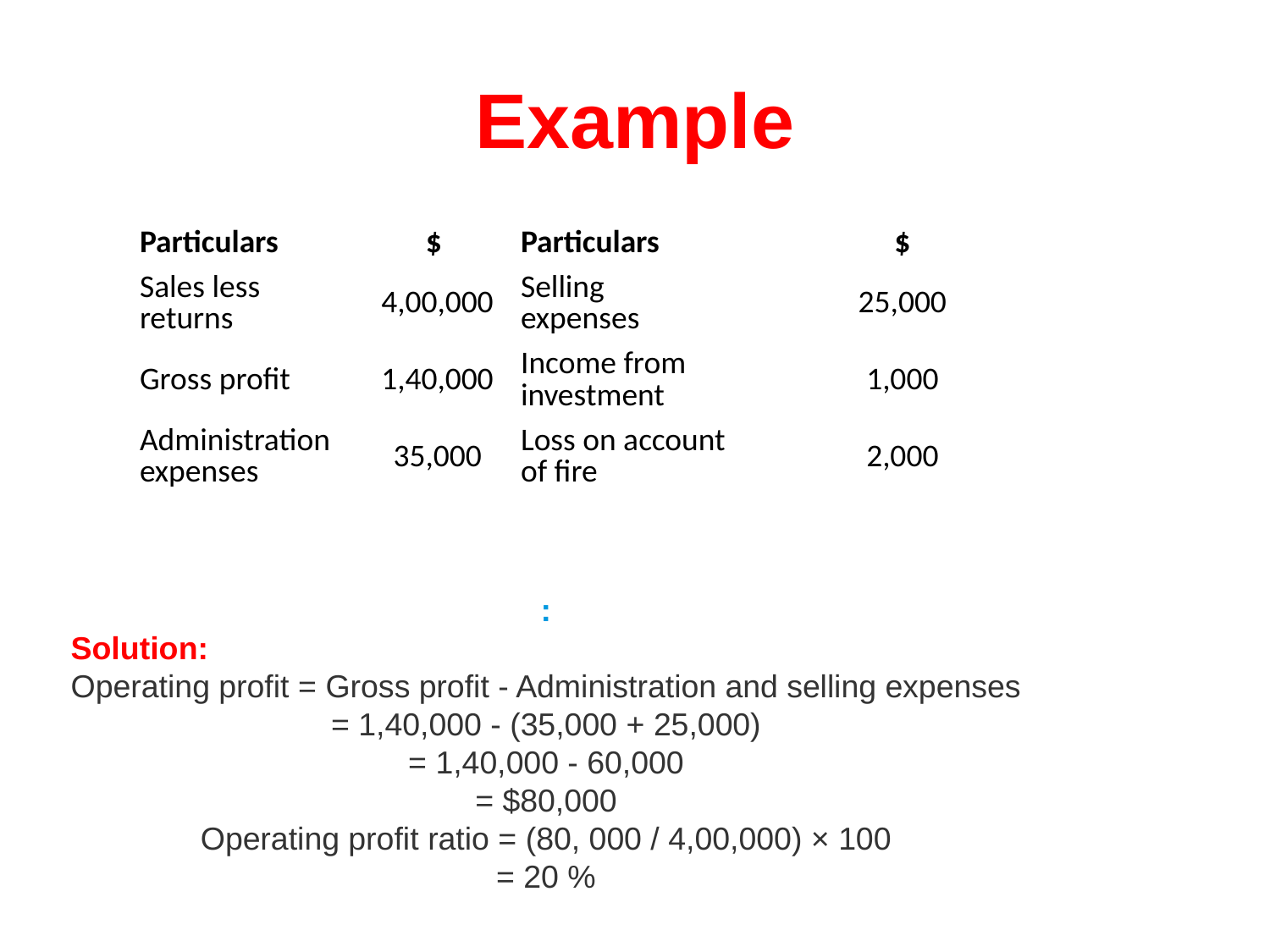

# Example
| Particulars | $ | Particulars | $ |
| --- | --- | --- | --- |
| Sales less returns | 4,00,000 | Selling expenses | 25,000 |
| Gross profit | 1,40,000 | Income from investment | 1,000 |
| Administration expenses | 35,000 | Loss on account of fire | 2,000 |
:
Solution:
Operating profit = Gross profit - Administration and selling expenses
= 1,40,000 - (35,000 + 25,000)
= 1,40,000 - 60,000
= $80,000
Operating profit ratio = (80, 000 / 4,00,000) × 100
= 20 %